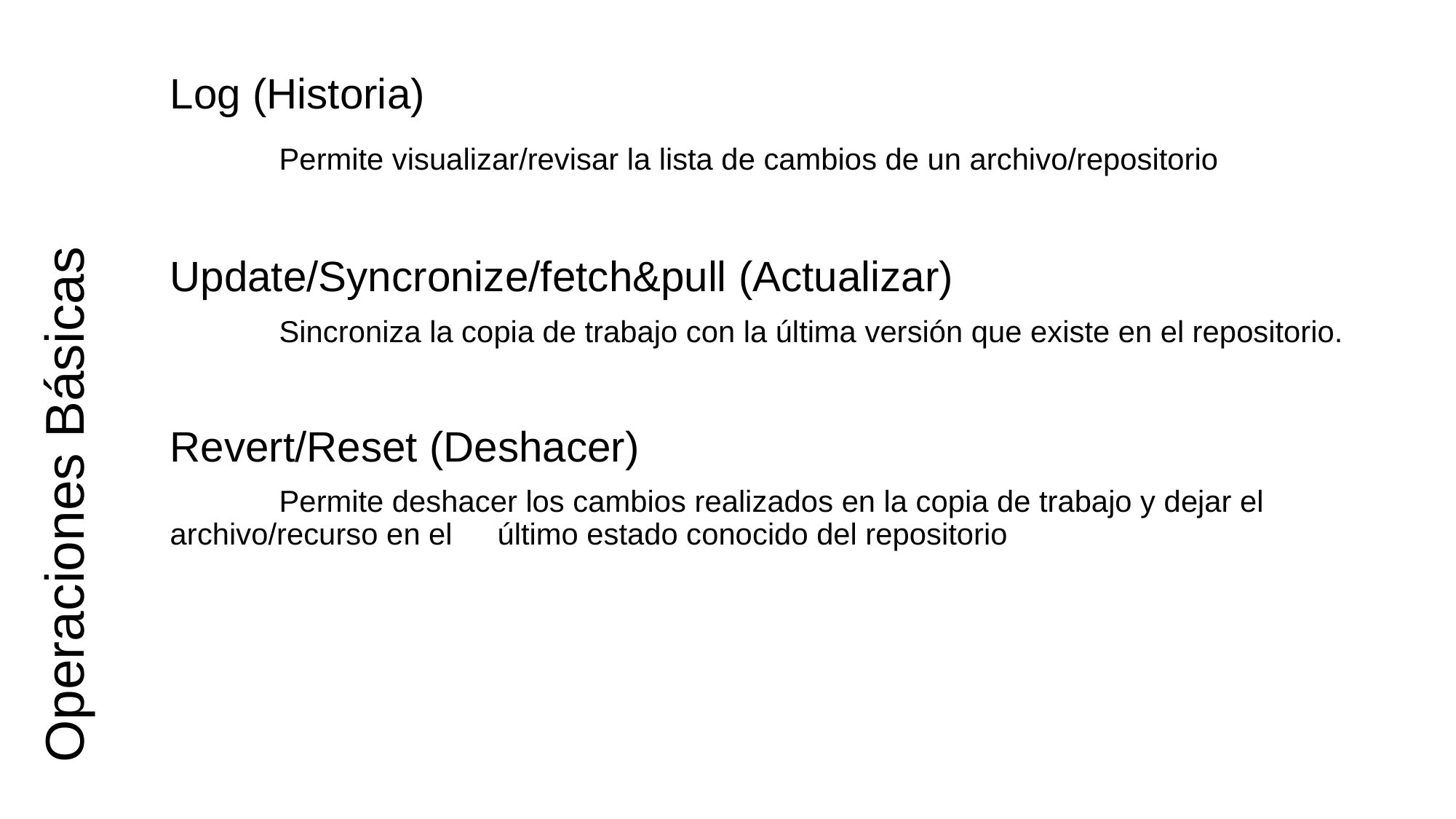

Log (Historia)
	Permite visualizar/revisar la lista de cambios de un archivo/repositorio

Update/Syncronize/fetch&pull (Actualizar)
	Sincroniza la copia de trabajo con la última versión que existe en el repositorio.

Revert/Reset (Deshacer)
	Permite deshacer los cambios realizados en la copia de trabajo y dejar el archivo/recurso en el 	último estado conocido del repositorio
Operaciones Básicas